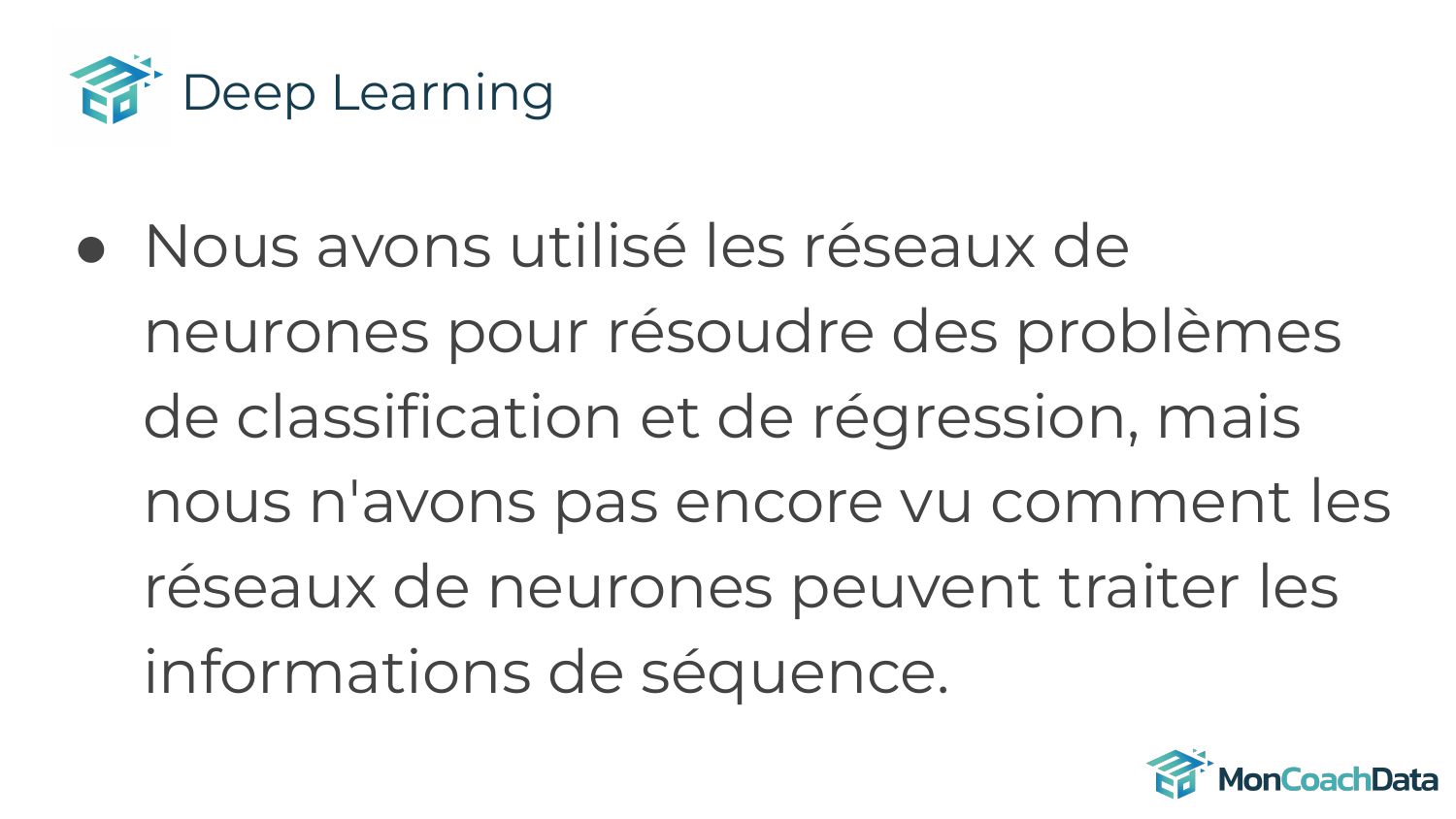

# Deep Learning
Nous avons utilisé les réseaux de neurones pour résoudre des problèmes de classification et de régression, mais nous n'avons pas encore vu comment les réseaux de neurones peuvent traiter les informations de séquence.